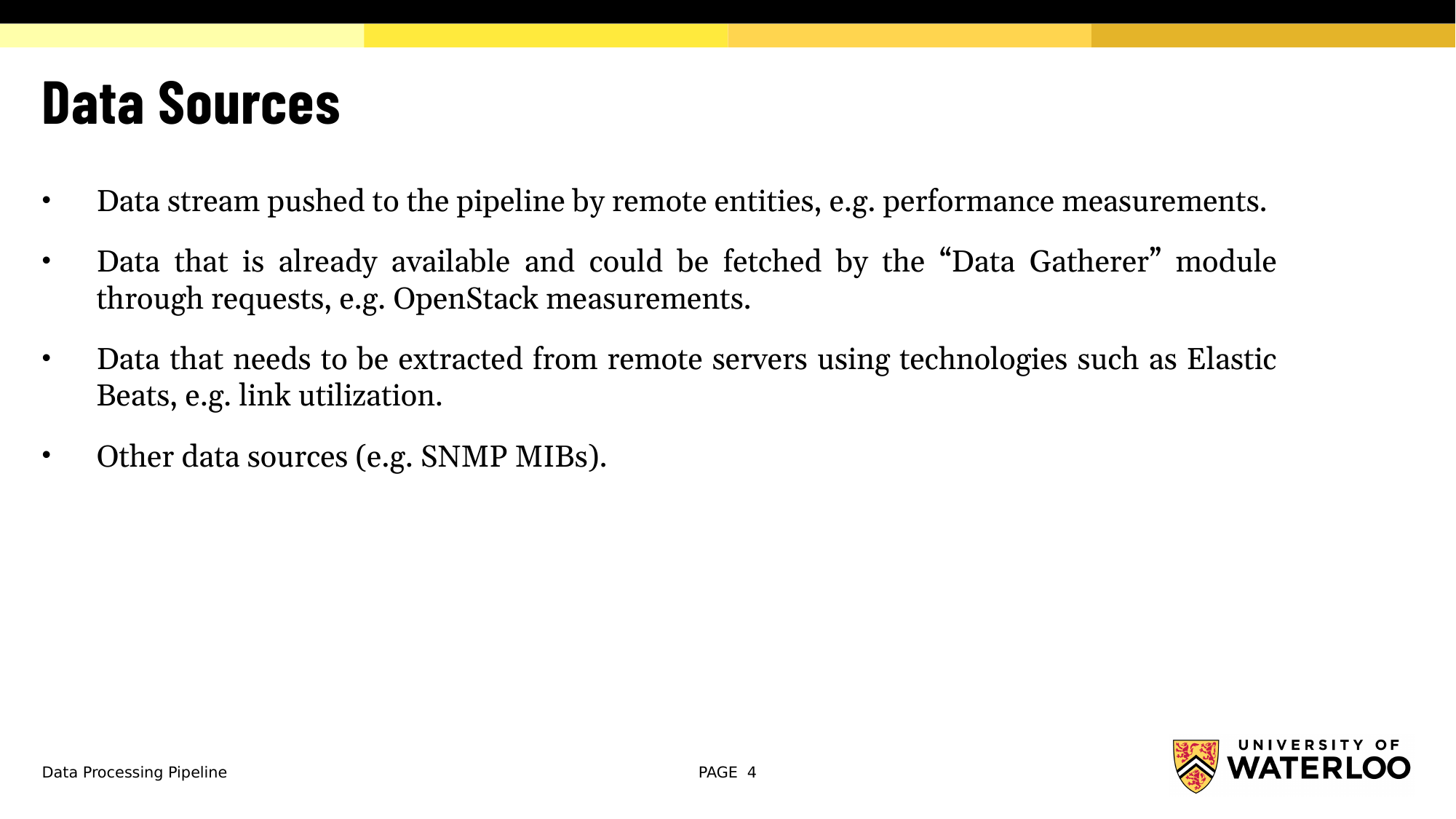

Data Sources
Data stream pushed to the pipeline by remote entities, e.g. performance measurements.
Data that is already available and could be fetched by the “Data Gatherer” module through requests, e.g. OpenStack measurements.
Data that needs to be extracted from remote servers using technologies such as Elastic Beats, e.g. link utilization.
Other data sources (e.g. SNMP MIBs).
Data Processing Pipeline
PAGE  4